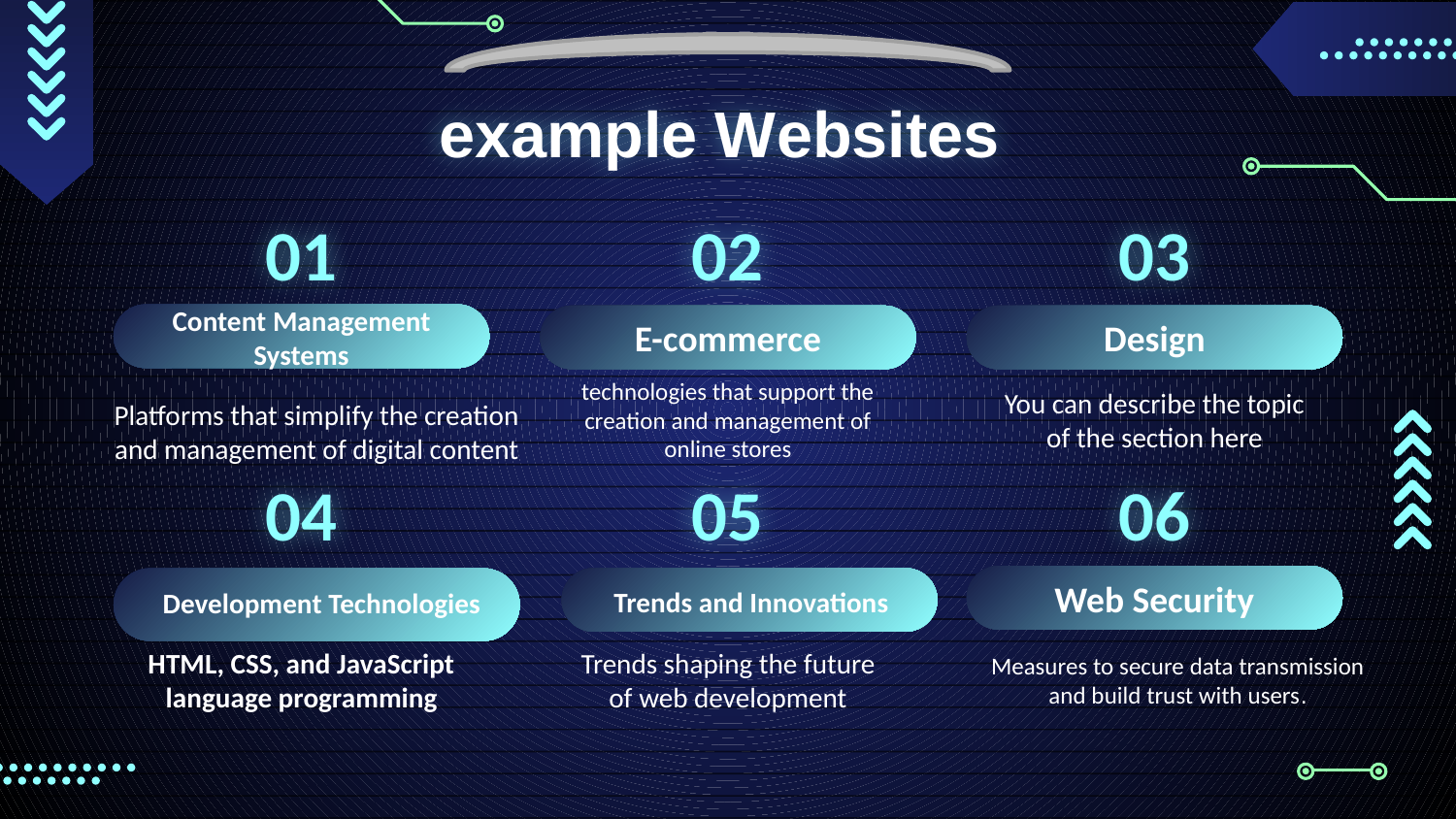

# example Websites

01
02
03

Content Management Systems
E-commerce
Design
Platforms that simplify the creation and management of digital content
technologies that support the creation and management of online stores
You can describe the topic of the section here
04
05
06

Development Technologies
Web Security
Trends and Innovations
HTML, CSS, and JavaScript language programming
Trends shaping the future of web development
Measures to secure data transmission and build trust with users.